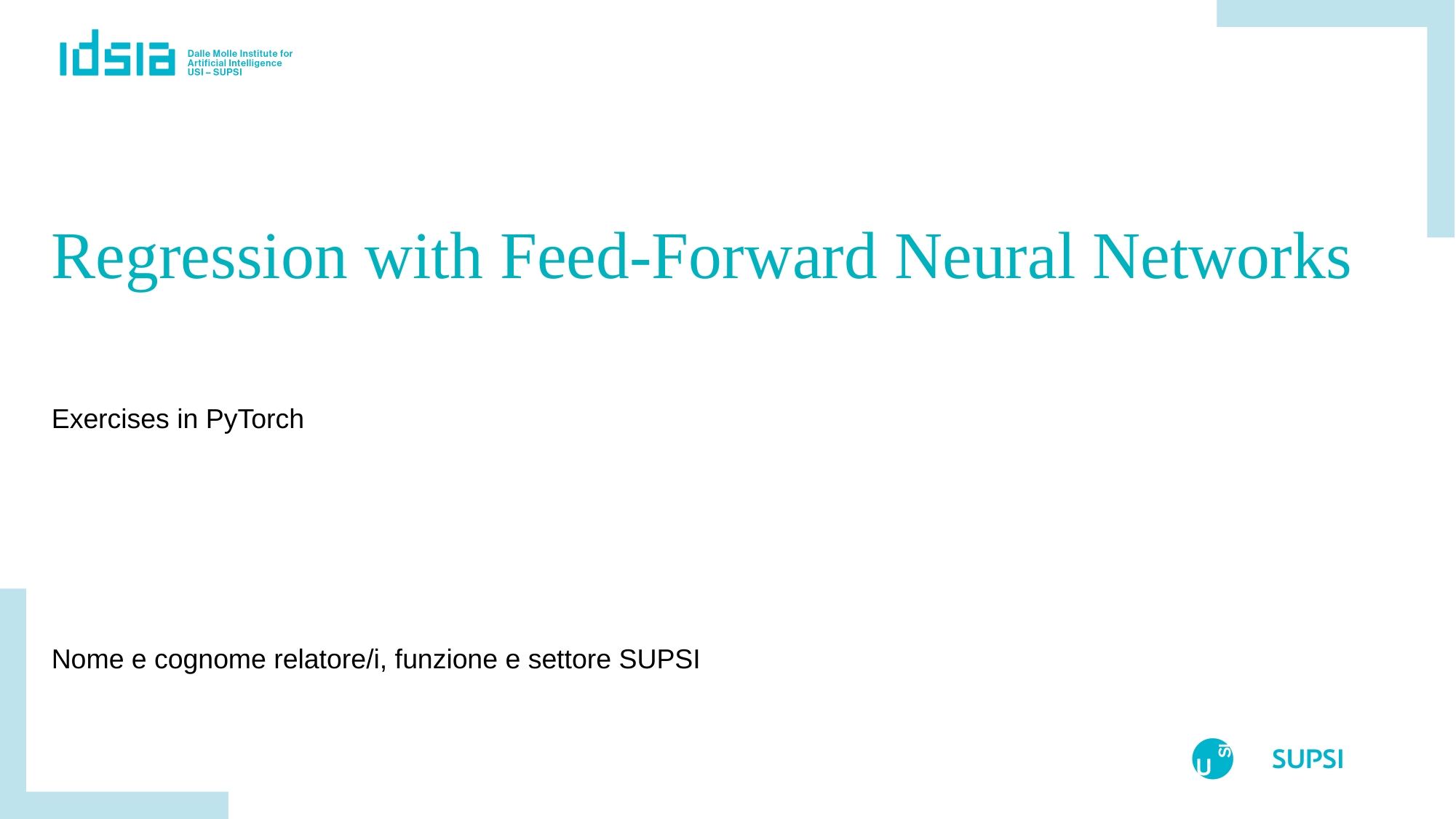

# Regression with Feed-Forward Neural Networks
Exercises in PyTorch
Nome e cognome relatore/i, funzione e settore SUPSI